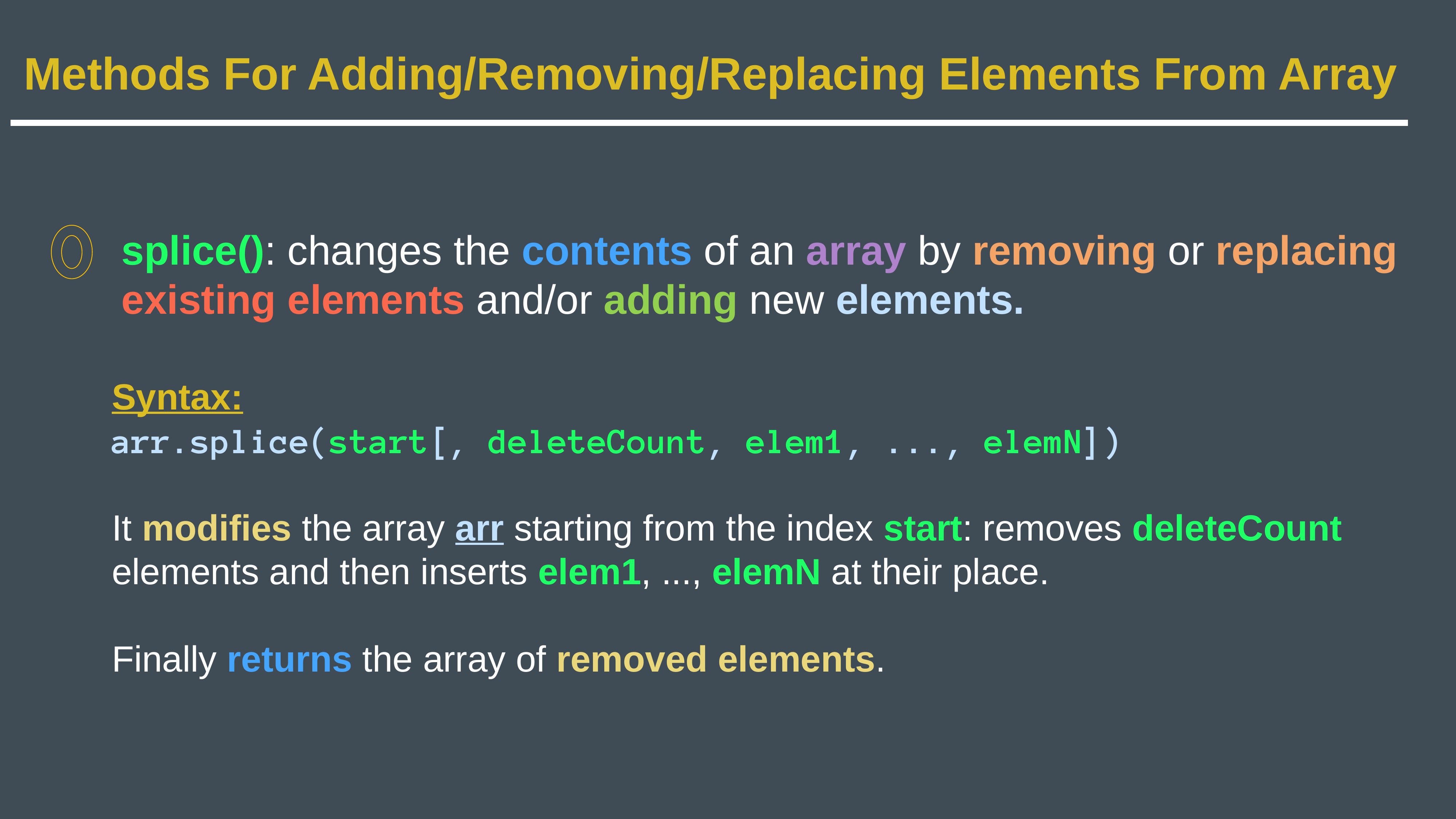

Methods For Adding/Removing/Replacing Elements From Array
splice(): changes the contents of an array by removing or replacing existing elements and/or adding new elements.

Syntax:
arr.splice(start[, deleteCount, elem1, ..., elemN])

It modifies the array arr starting from the index start: removes deleteCount elements and then inserts elem1, ..., elemN at their place.

Finally returns the array of removed elements.